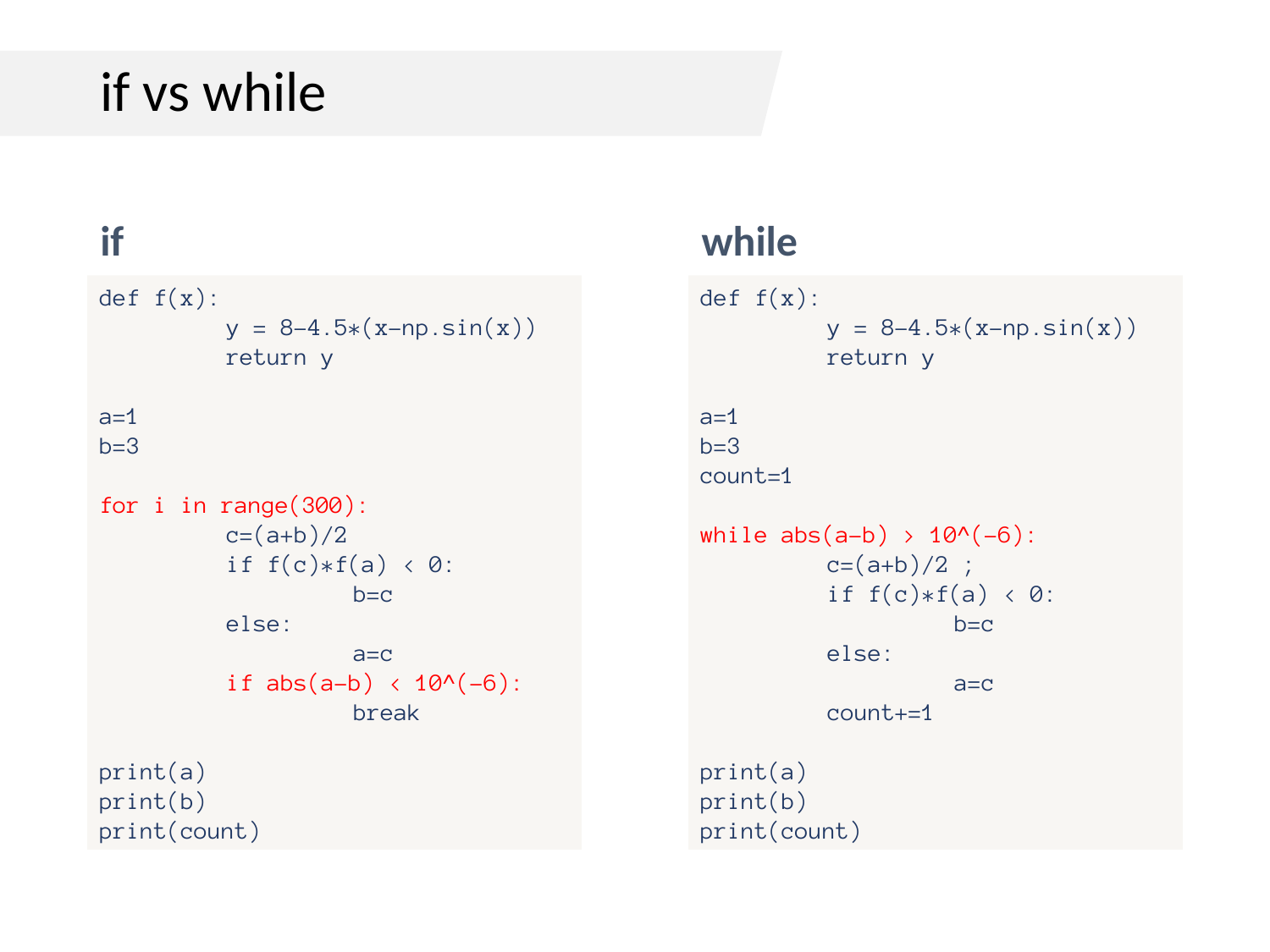

# if vs while
if
while
def f(x):
	y = 8-4.5*(x-np.sin(x))
	return y

a=1
b=3

for i in range(300):
	c=(a+b)/2
	if f(c)*f(a) < 0:
		b=c
	else:
		a=c
	if abs(a-b) < 10^(-6):
		break

print(a)
print(b)
print(count)
def f(x):
	y = 8-4.5*(x-np.sin(x))
	return y

a=1
b=3
count=1

while abs(a-b) > 10^(-6):
	c=(a+b)/2 ;
	if f(c)*f(a) < 0:
		b=c
	else:
		a=c
	count+=1

print(a)
print(b)
print(count)